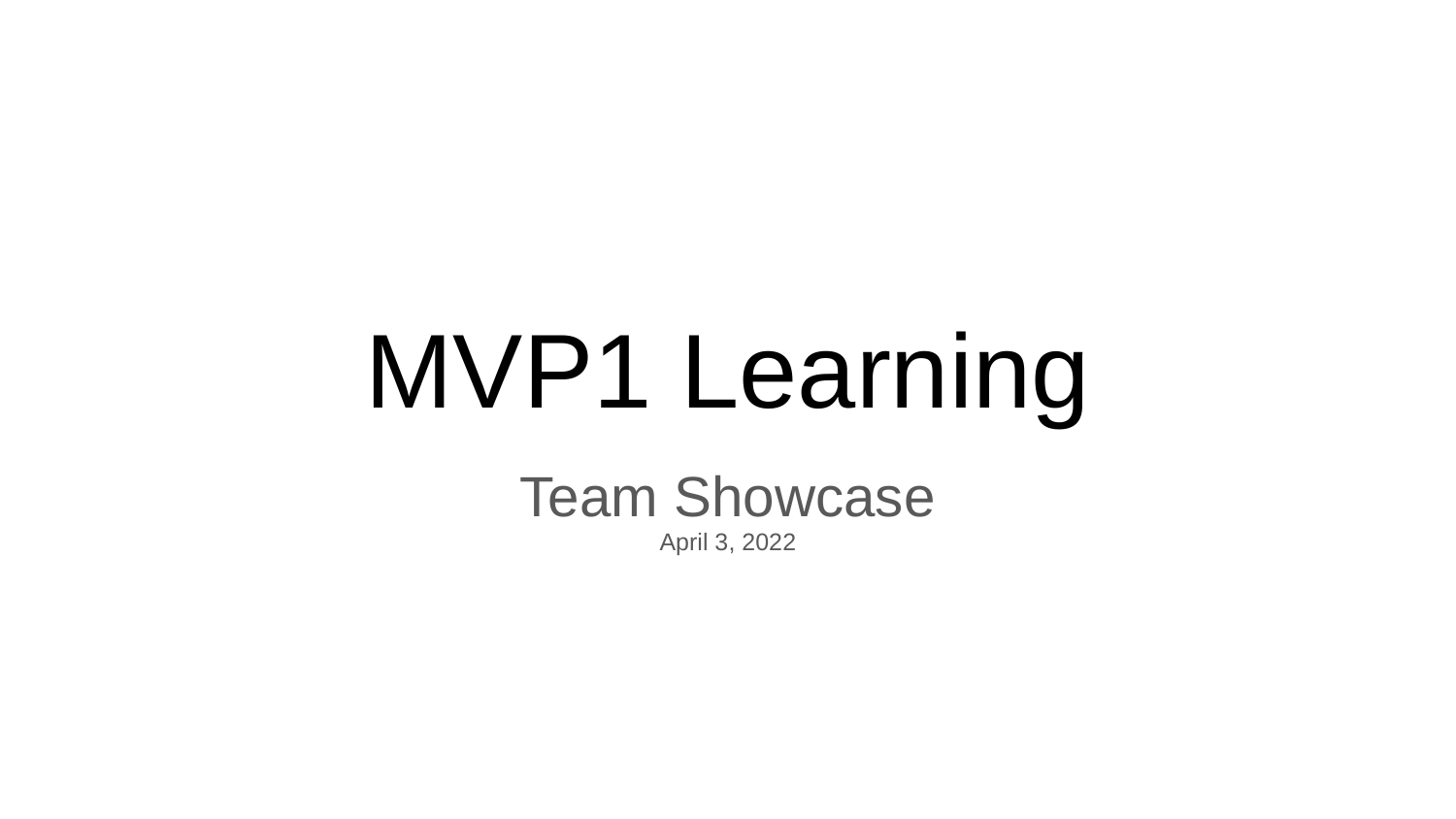

# MVP1 Learning
Team Showcase
April 3, 2022